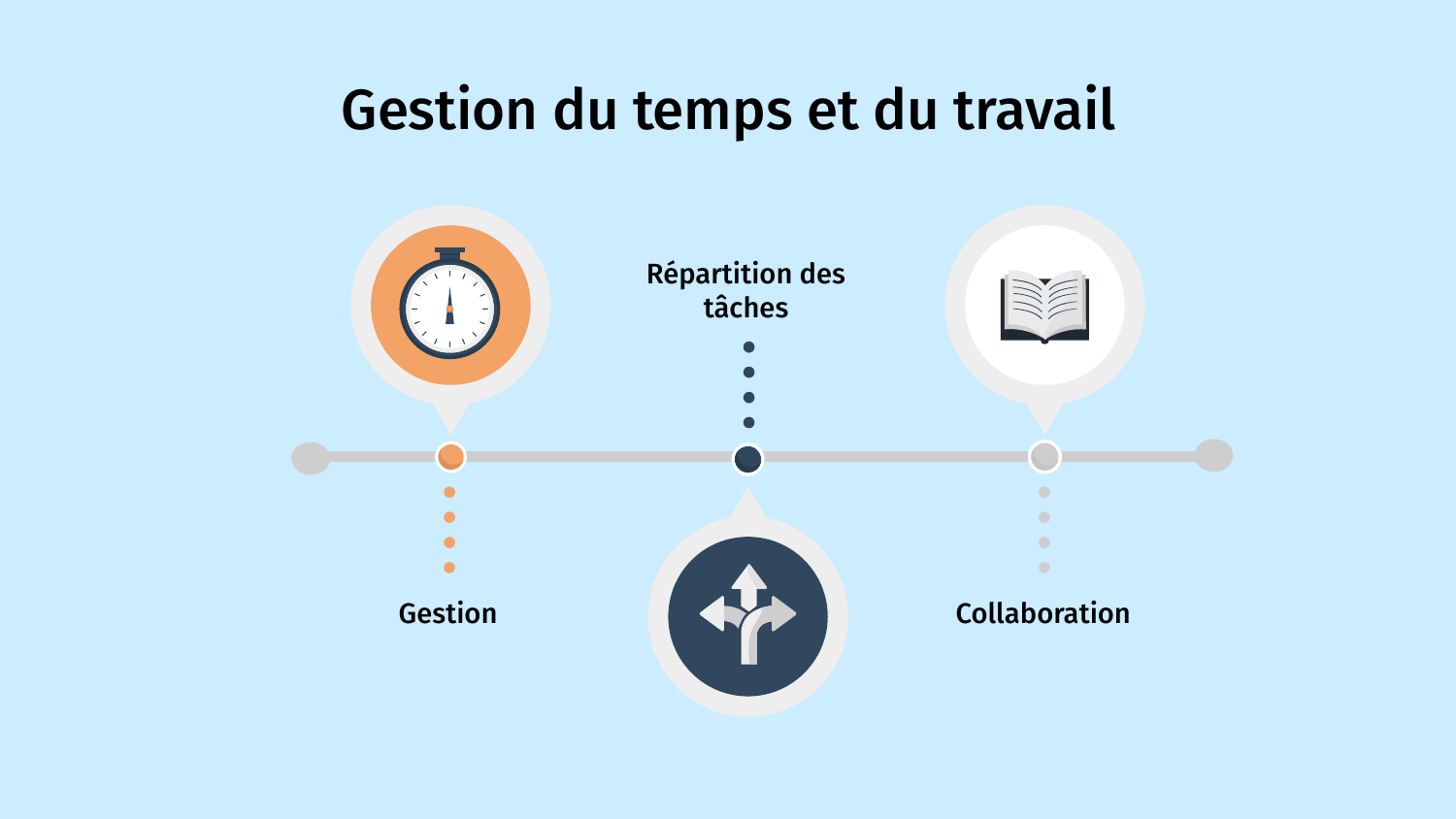

Gestion du temps et du travail

Earth
It’s the third planet from the Sun
Répartition des tâches

Gestion
Collaboration